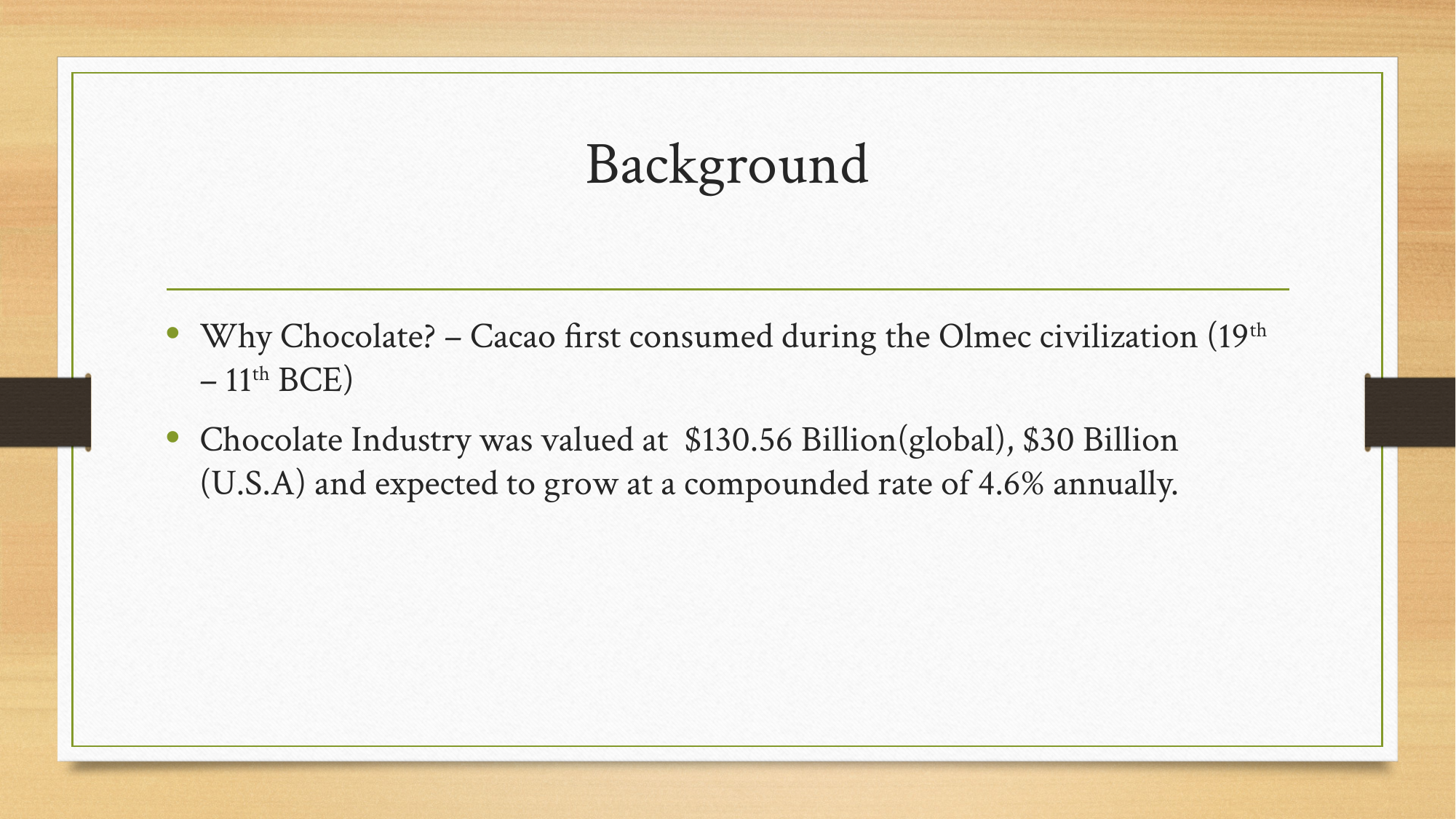

# Background
Why Chocolate? – Cacao first consumed during the Olmec civilization (19th – 11th BCE)
Chocolate Industry was valued at  $130.56 Billion(global), $30 Billion (U.S.A) and expected to grow at a compounded rate of 4.6% annually.